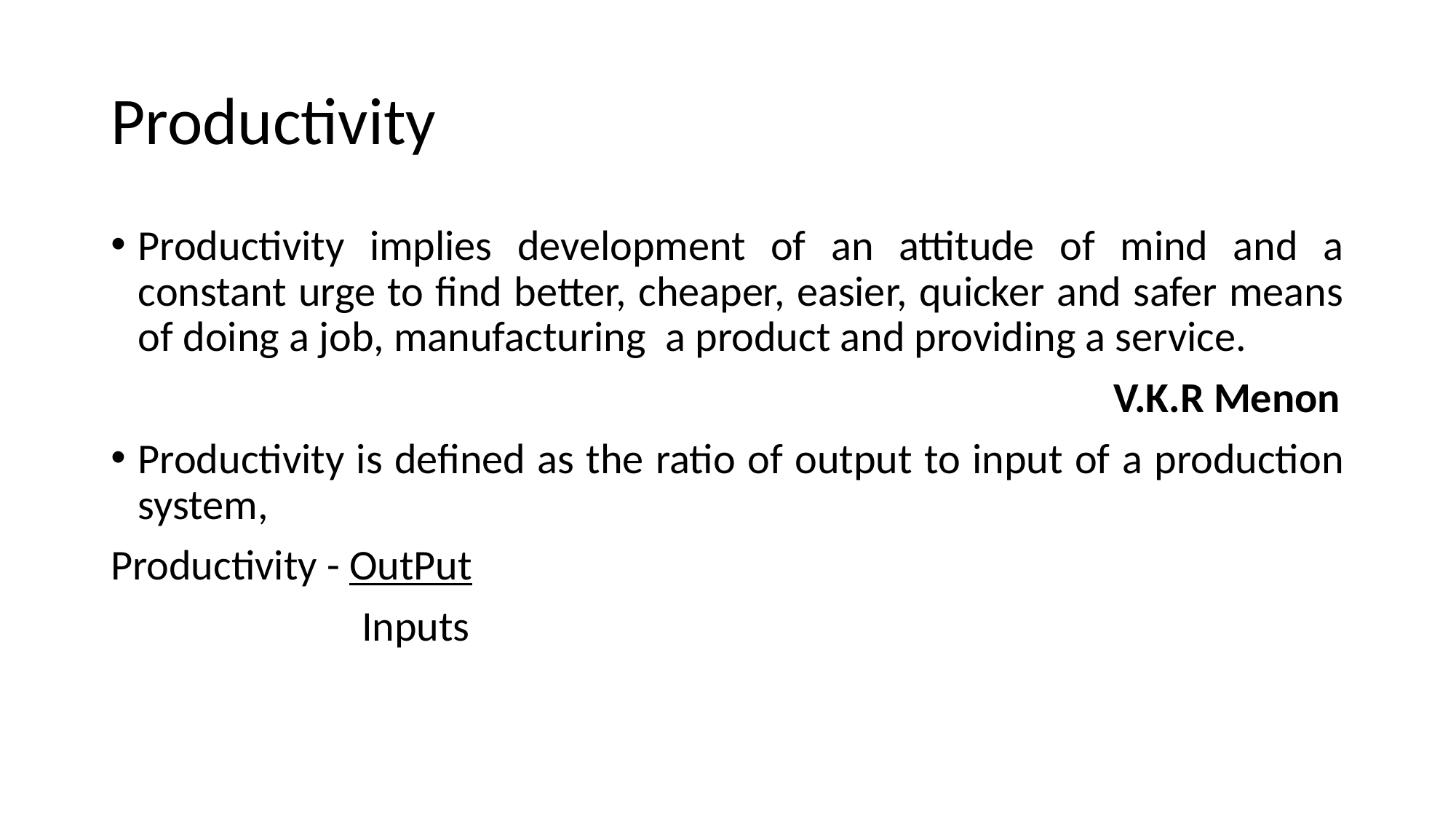

# Productivity
Productivity implies development of an attitude of mind and a constant urge to find better, cheaper, easier, quicker and safer means of doing a job, manufacturing  a product and providing a service.
                                                                                                        V.K.R Menon
Productivity is defined as the ratio of output to input of a production system,
Productivity - OutPut
                          Inputs